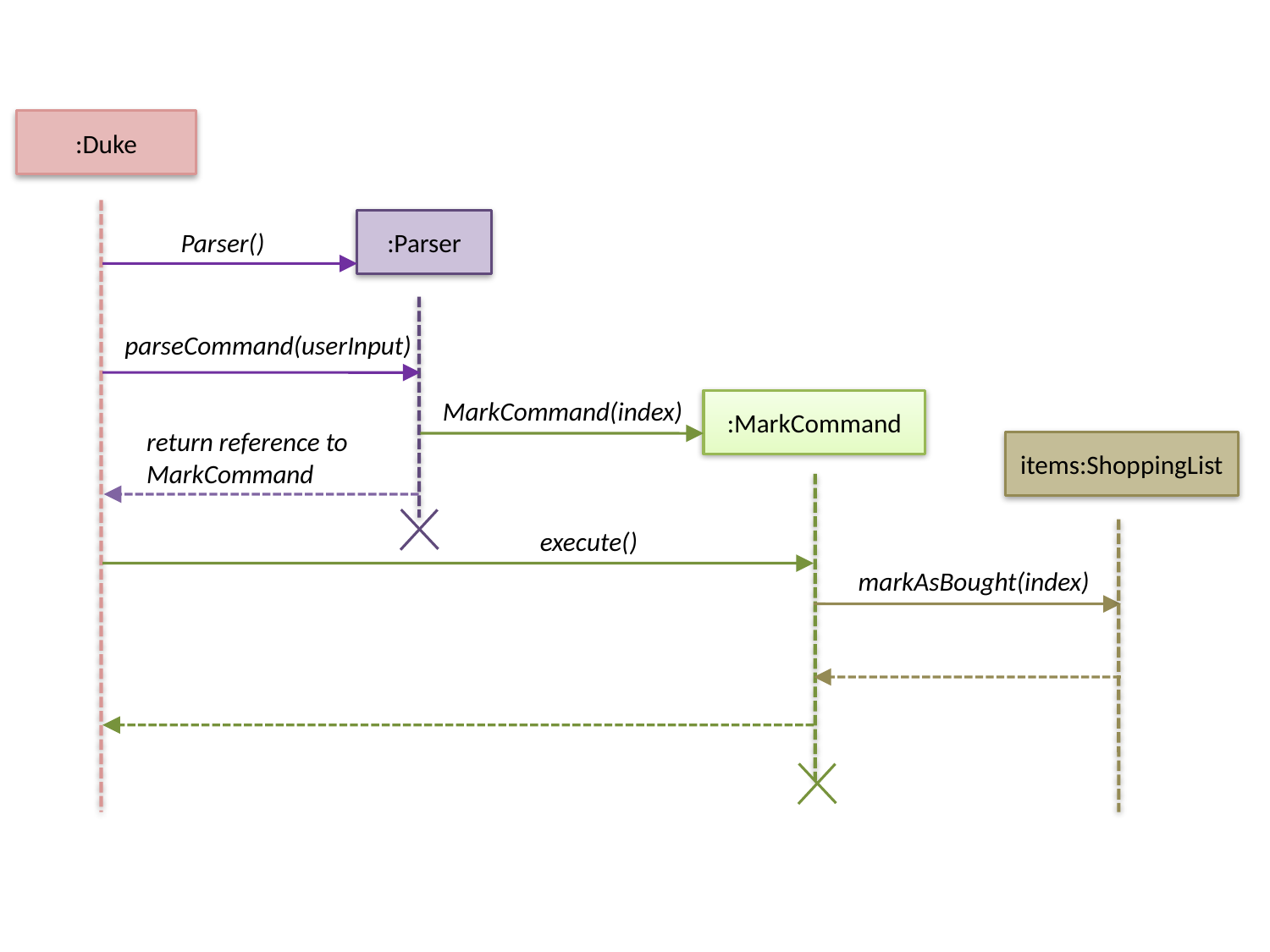

:Duke

:Parser
Parser()

parseCommand(userInput)

MarkCommand(index)
:MarkCommand
return reference to MarkCommand
items:ShoppingList

execute()

markAsBought(index)